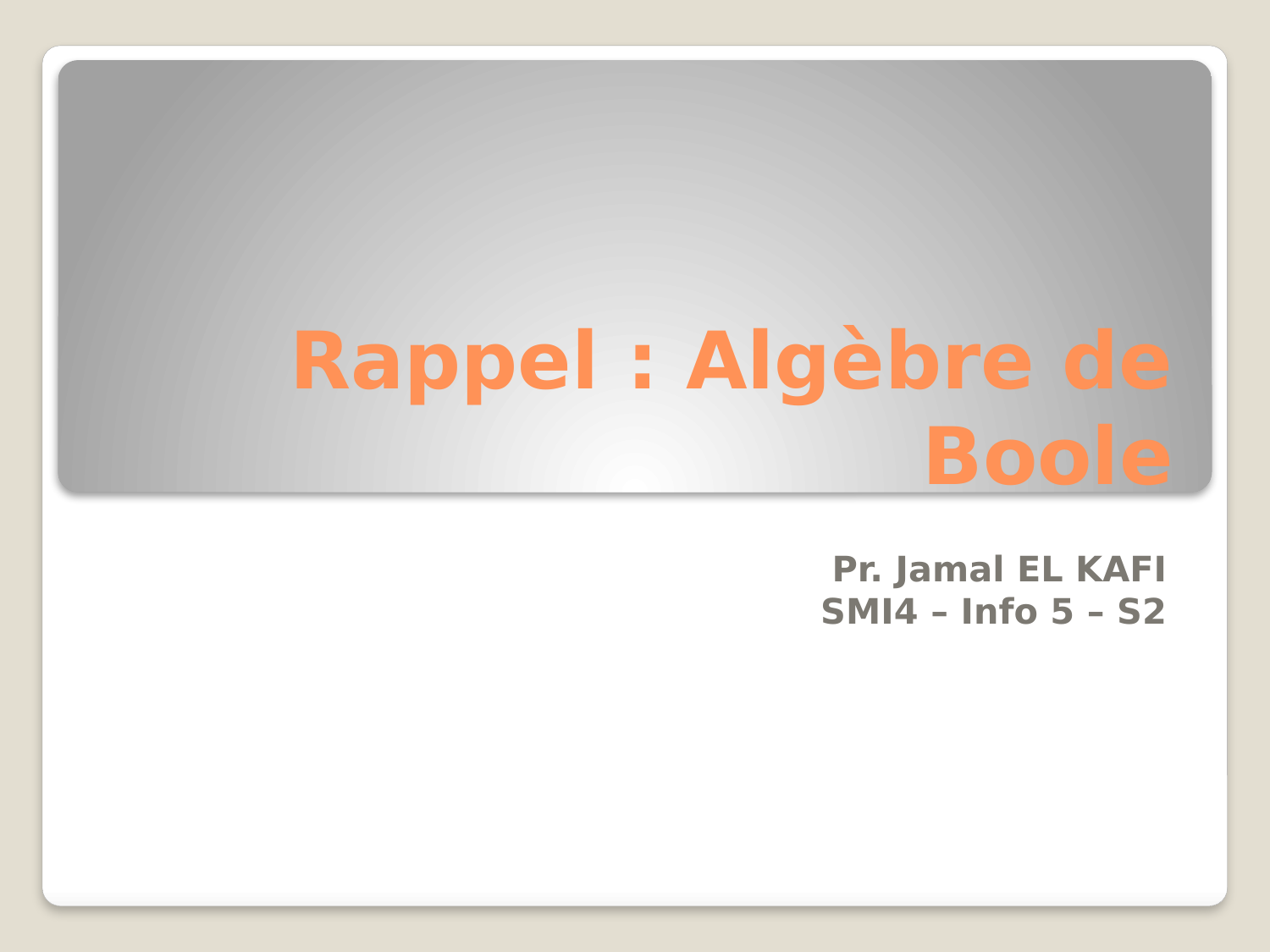

# Rappel : Algèbre de Boole
Pr. Jamal EL KAFI
SMI4 – Info 5 – S2